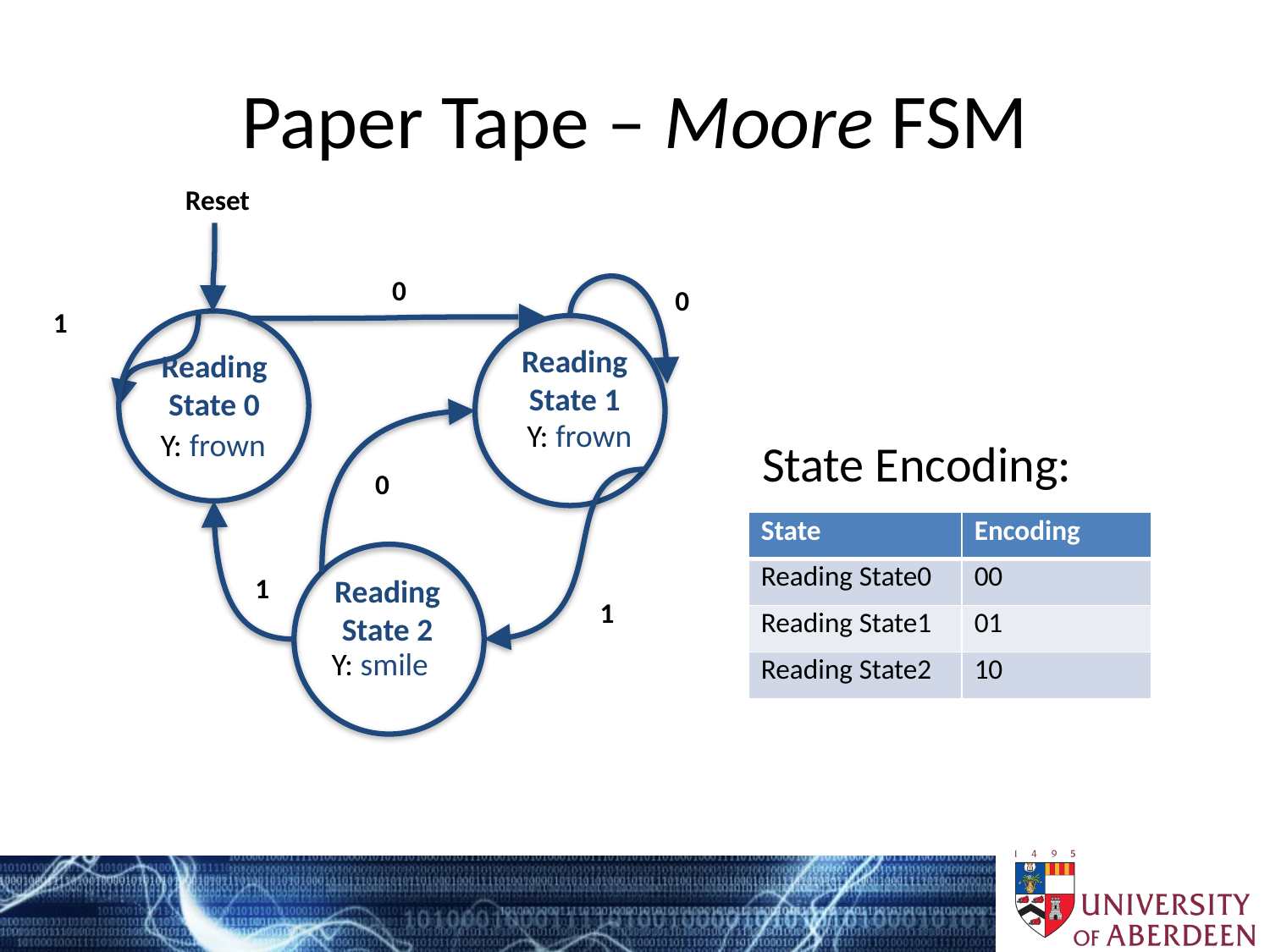

# Paper Tape – Moore FSM
Reset
0
0
1

Reading State 1
Reading
State 0
Y: frown
Y: frown
0

Reading
State 2
Y: smile
1
1
State Encoding:
| State | Encoding |
| --- | --- |
| Reading State0 | 00 |
| Reading State1 | 01 |
| Reading State2 | 10 |